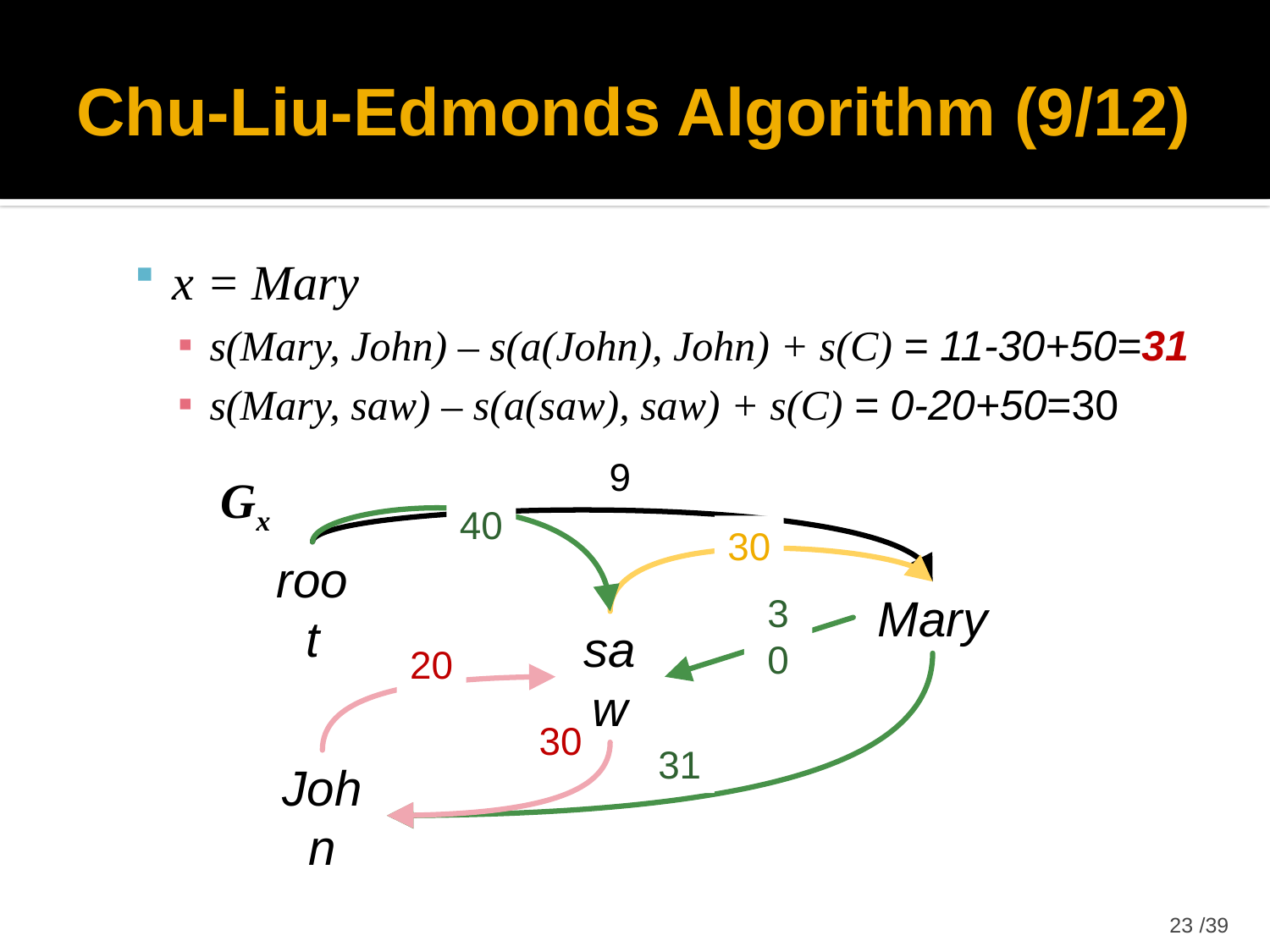

# Chu-Liu-Edmonds Algorithm (9/12)
x = Mary
s(Mary, John) – s(a(John), John) + s(C) = 11-30+50=31
s(Mary, saw) – s(a(saw), saw) + s(C) = 0-20+50=30
9
Gx
40
30
root
Mary
0
30
saw
20
30
11
31
John
23 /39